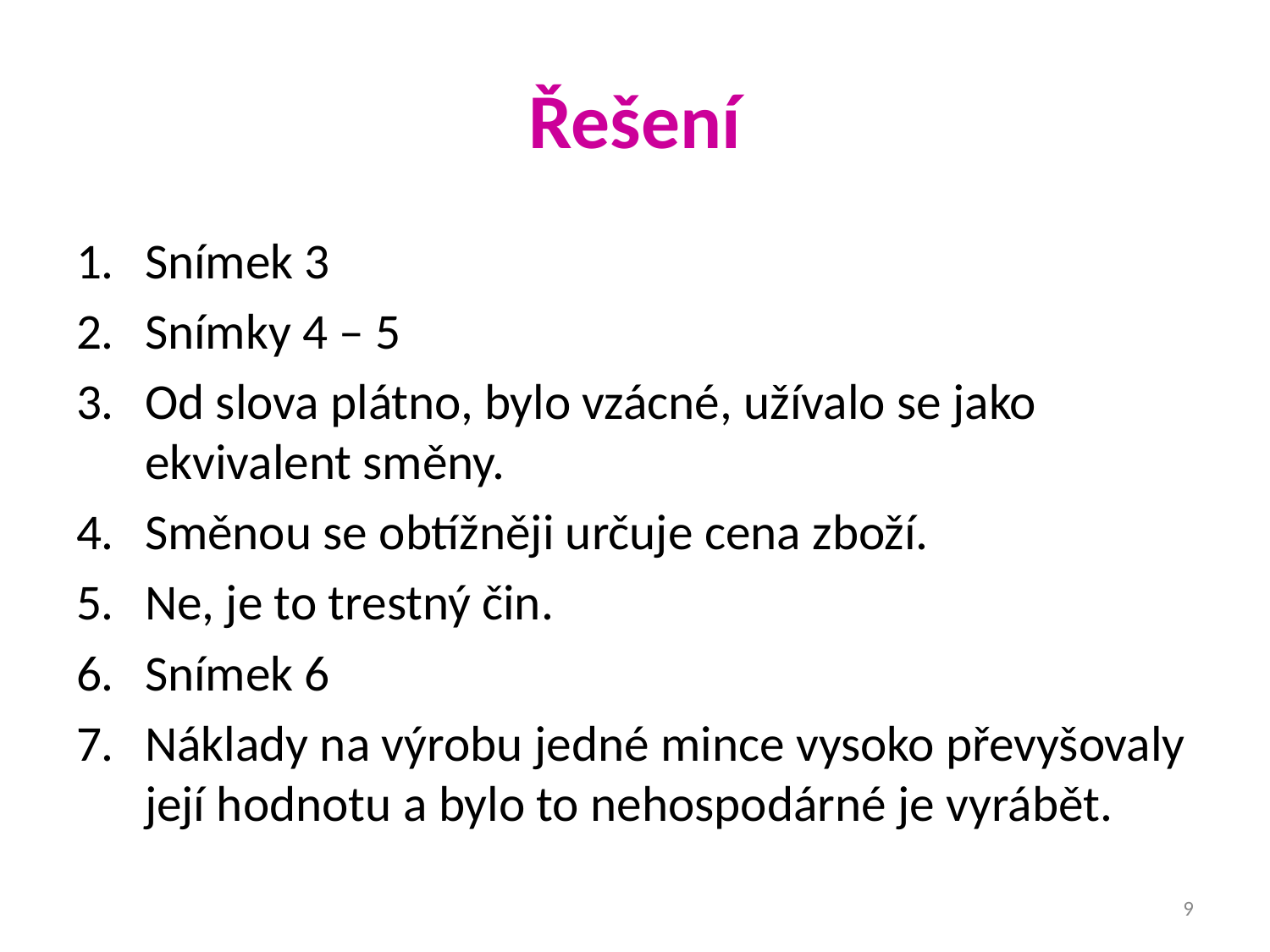

# Řešení
Snímek 3
Snímky 4 – 5
Od slova plátno, bylo vzácné, užívalo se jako ekvivalent směny.
Směnou se obtížněji určuje cena zboží.
Ne, je to trestný čin.
Snímek 6
Náklady na výrobu jedné mince vysoko převyšovaly její hodnotu a bylo to nehospodárné je vyrábět.

9